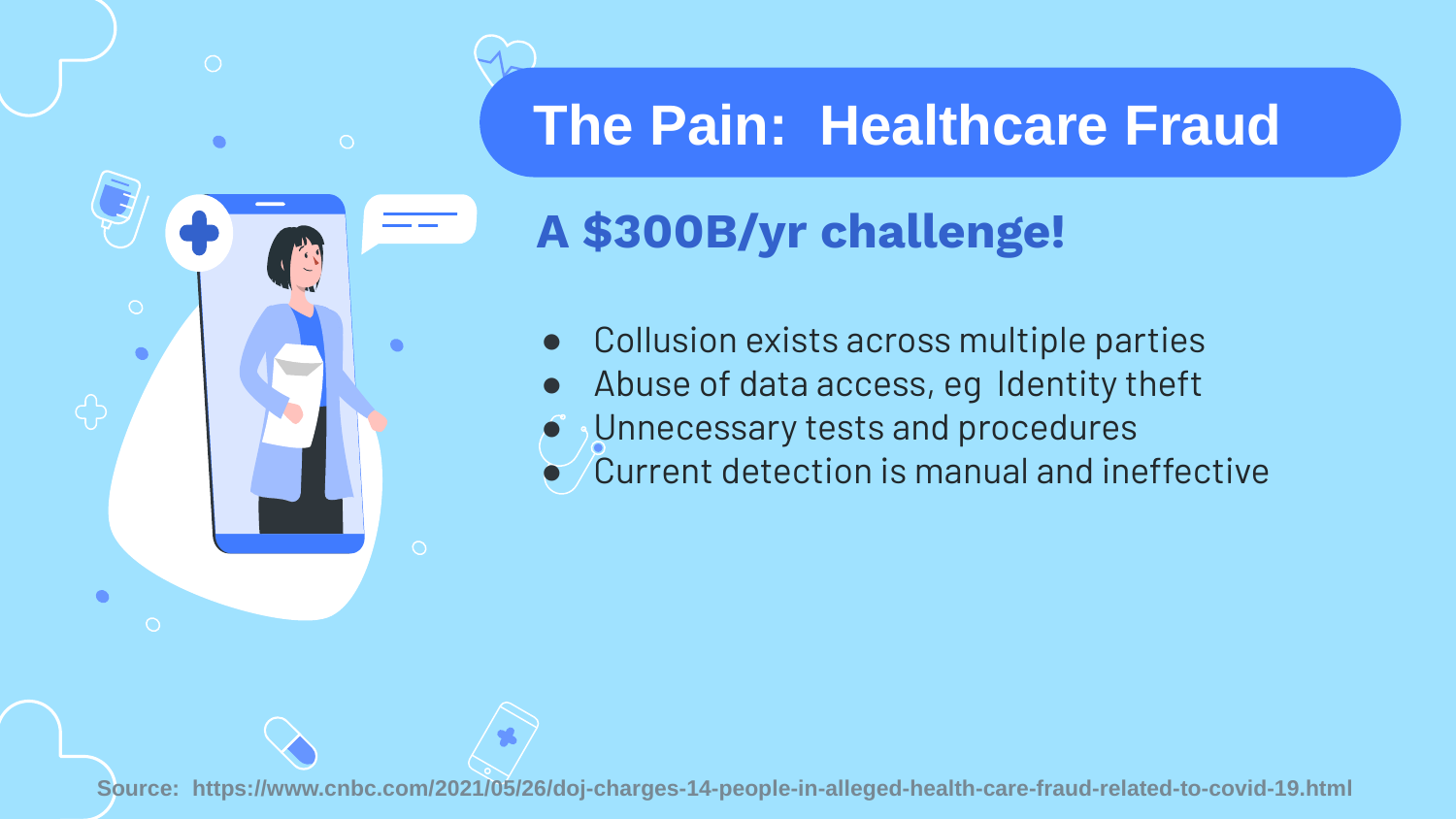

The Pain:  Healthcare Fraud

A $300B/yr challenge!
Collusion exists across multiple parties
Abuse of data access, eg  Identity theft
Unnecessary tests and procedures
Current detection is manual and ineffective

Source:  https://www.cnbc.com/2021/05/26/doj-charges-14-people-in-alleged-health-care-fraud-related-to-covid-19.html